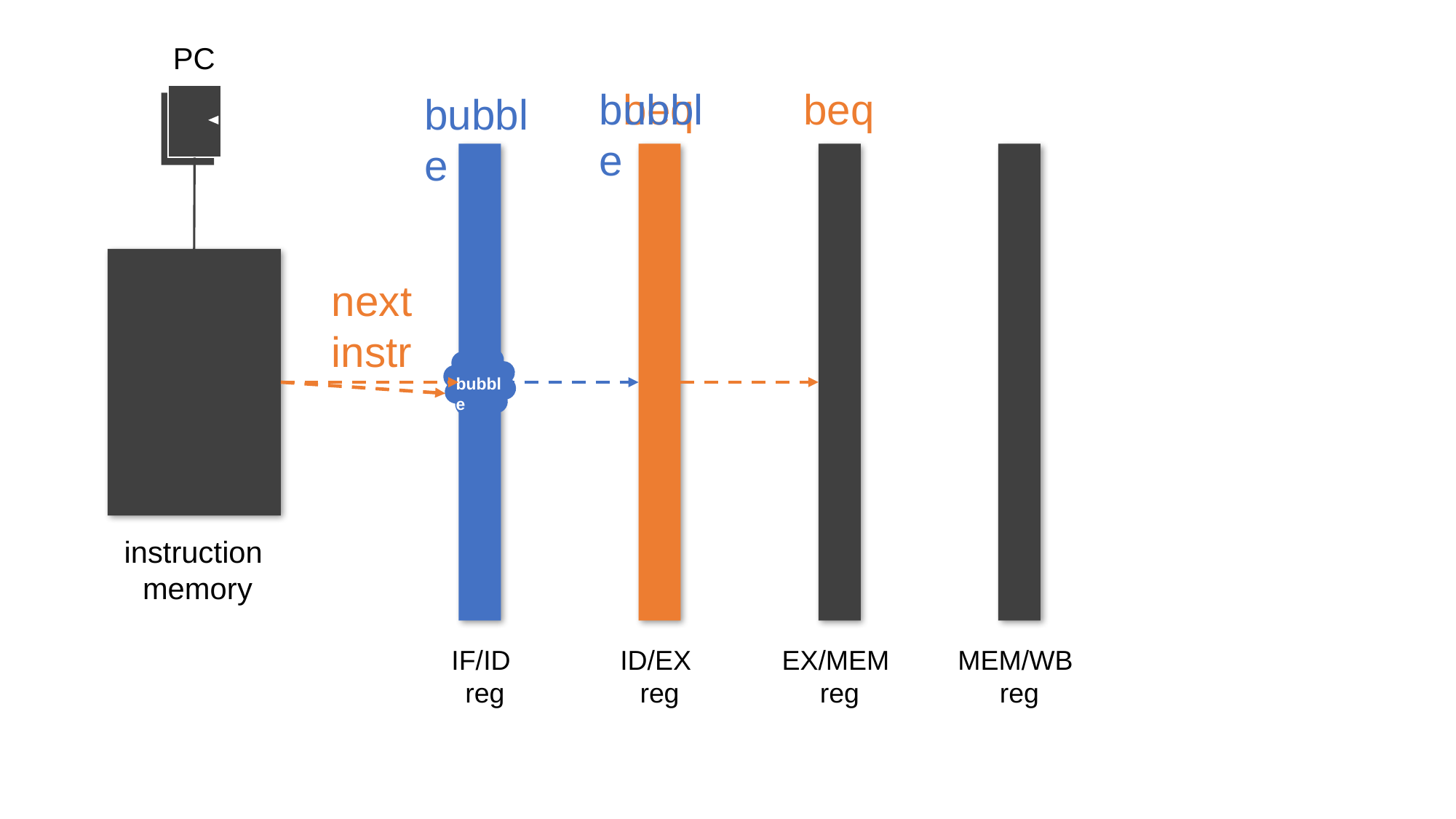

PC
bubble
beq
beq
bubble

next instr

bubble
instruction
memory
IF/ID
reg
ID/EX
reg
EX/MEM
reg
MEM/WB
reg